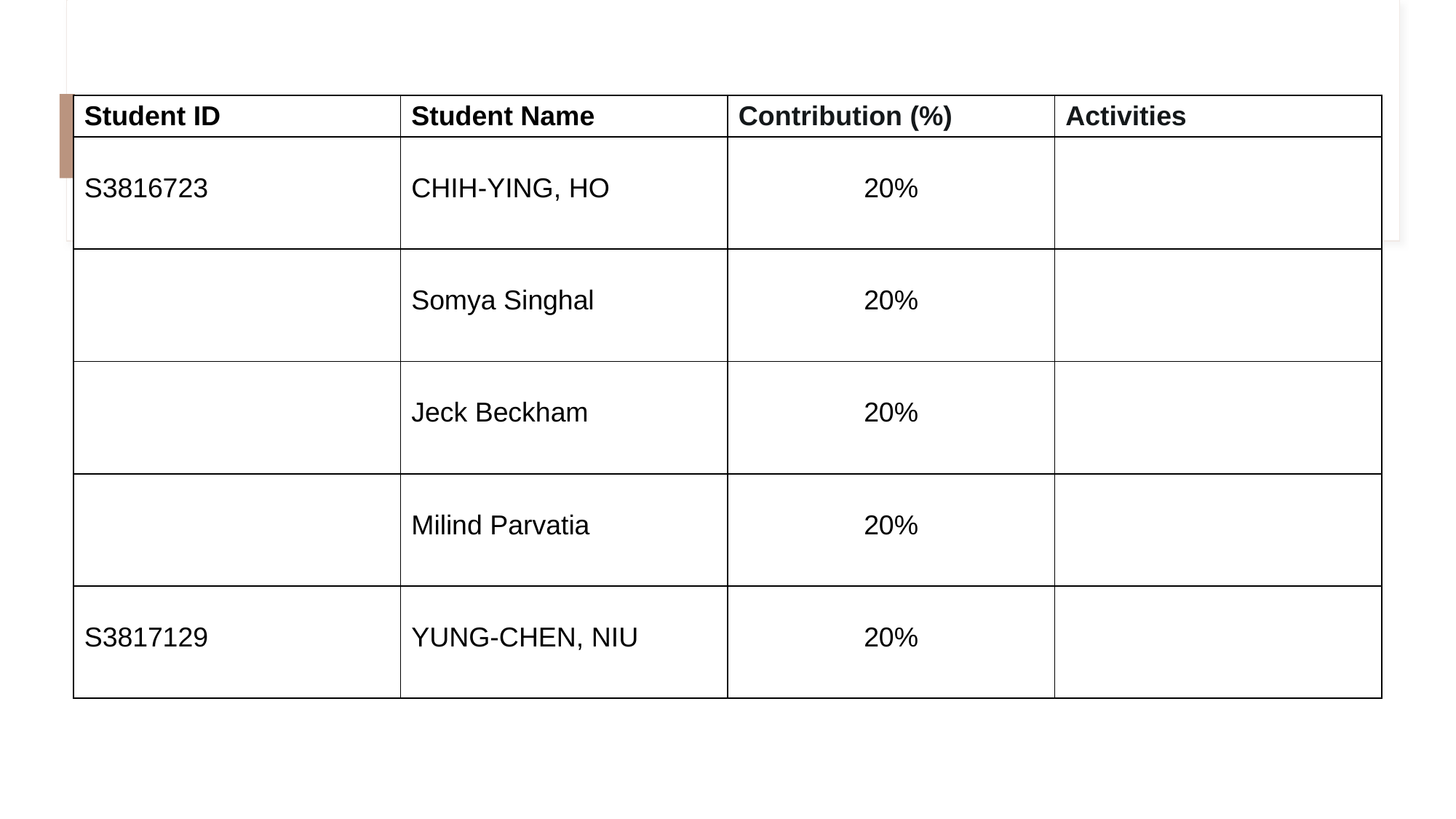

| Student ID | Student Name | Contribution (%) | Activities |
| --- | --- | --- | --- |
| S3816723 | CHIH-YING, HO | 20% |  |
|  | Somya Singhal | 20% |  |
|  | Jeck Beckham | 20% |  |
|  | Milind Parvatia | 20% |  |
| S3817129 | YUNG-CHEN, NIU | 20% |  |